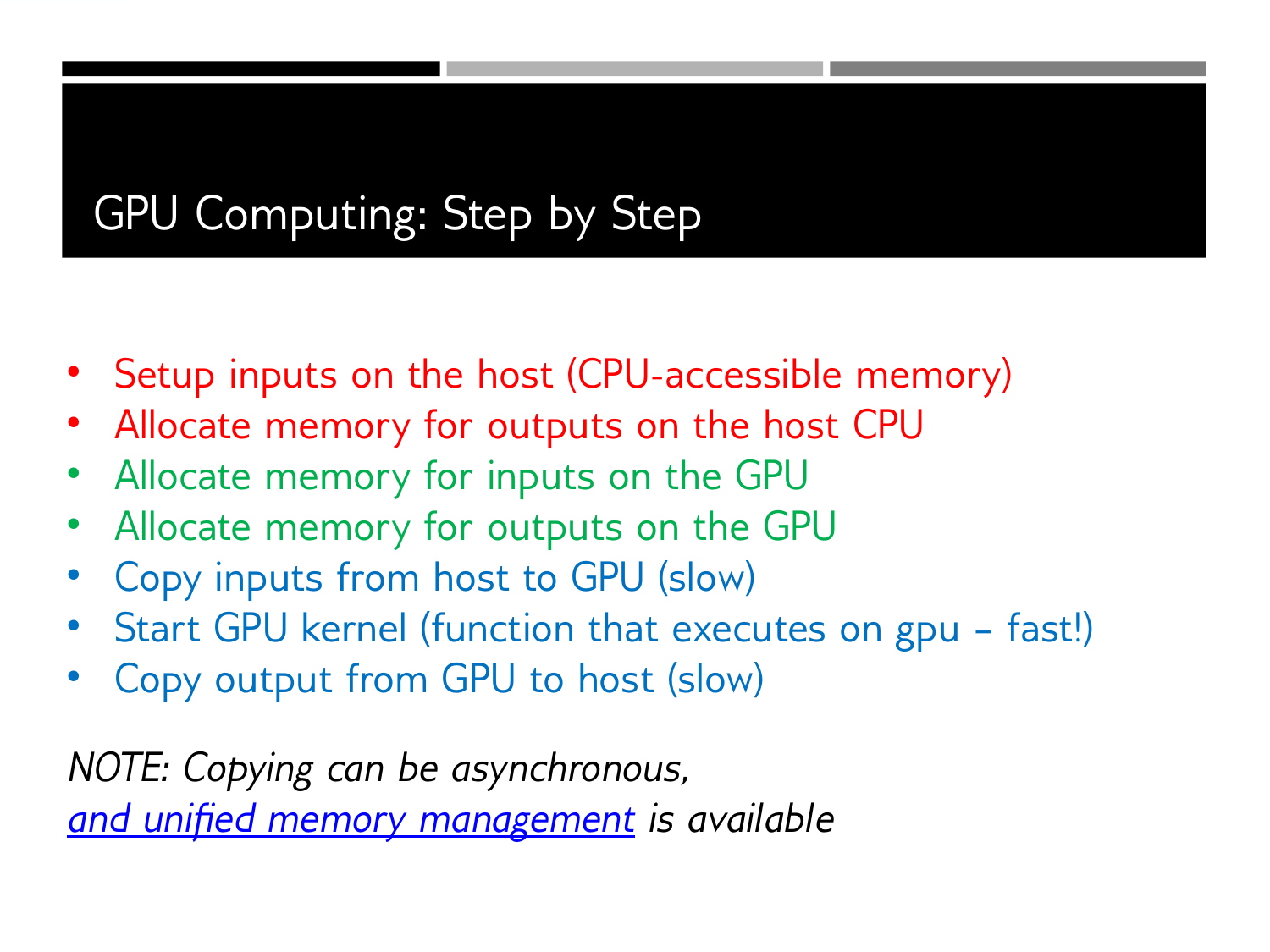

GPU Computing: Step by Step
Setup inputs on the host (CPU-accessible memory)
Allocate memory for outputs on the host CPU
Allocate memory for inputs on the GPU
Allocate memory for outputs on the GPU
Copy inputs from host to GPU (slow)
Start GPU kernel (function that executes on gpu – fast!)
Copy output from GPU to host (slow)

NOTE: Copying can be asynchronous, and unified memory management is available